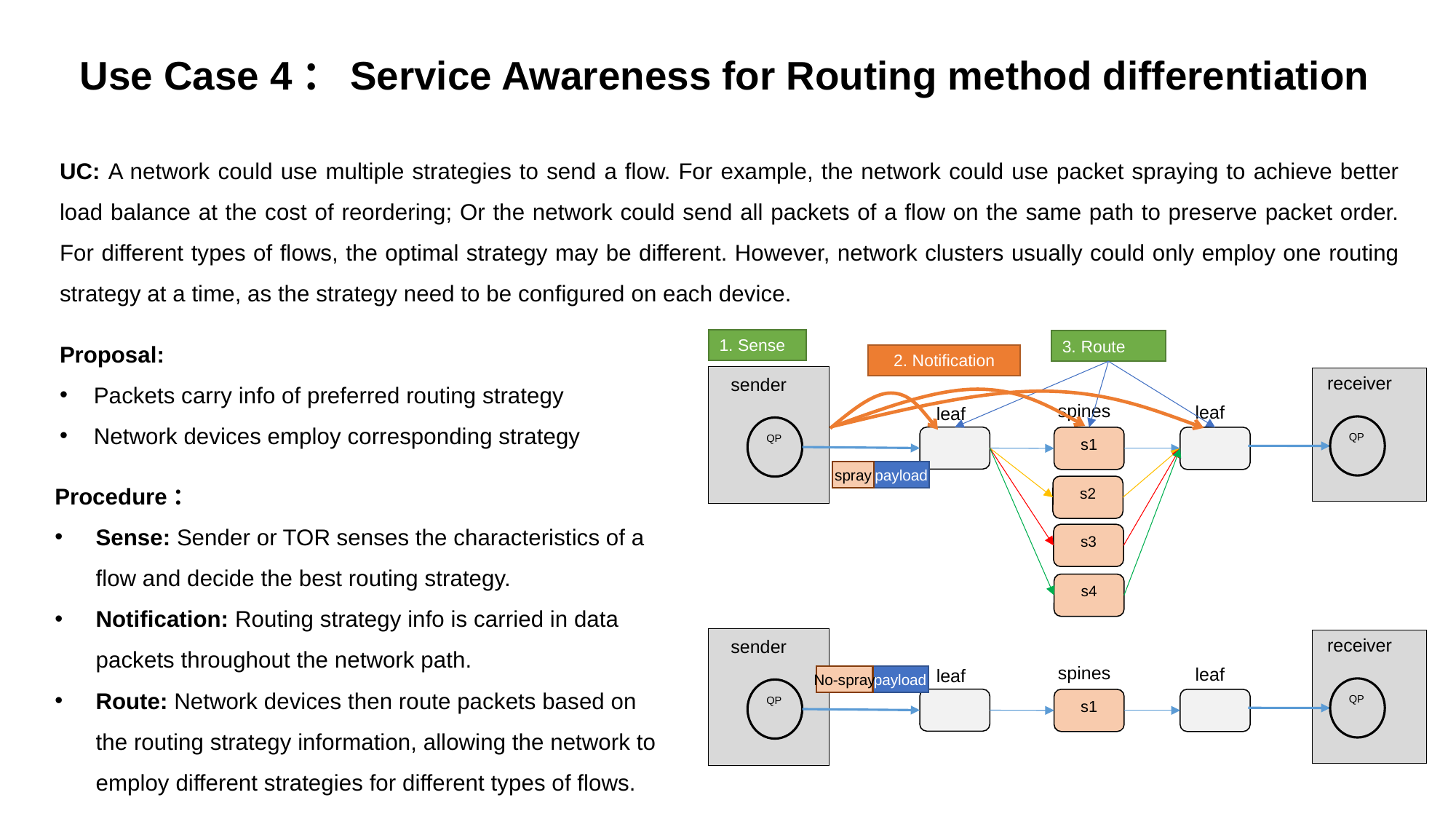

# Use Case 4：Service Awareness for Routing method differentiation
UC: A network could use multiple strategies to send a flow. For example, the network could use packet spraying to achieve better load balance at the cost of reordering; Or the network could send all packets of a flow on the same path to preserve packet order. For different types of flows, the optimal strategy may be different. However, network clusters usually could only employ one routing strategy at a time, as the strategy need to be configured on each device.
Proposal:
Packets carry info of preferred routing strategy
Network devices employ corresponding strategy
1. Sense
3. Route
2. Notification

receiver
sender

spines
leaf
leaf
QP
QP

s1
spray
payload
Procedure：
Sense: Sender or TOR senses the characteristics of a flow and decide the best routing strategy.
Notification: Routing strategy info is carried in data packets throughout the network path.
Route: Network devices then route packets based on the routing strategy information, allowing the network to employ different strategies for different types of flows.
s2
s3
s4

receiver
sender

spines
leaf
leaf
No-spray
payload
QP
QP

s1